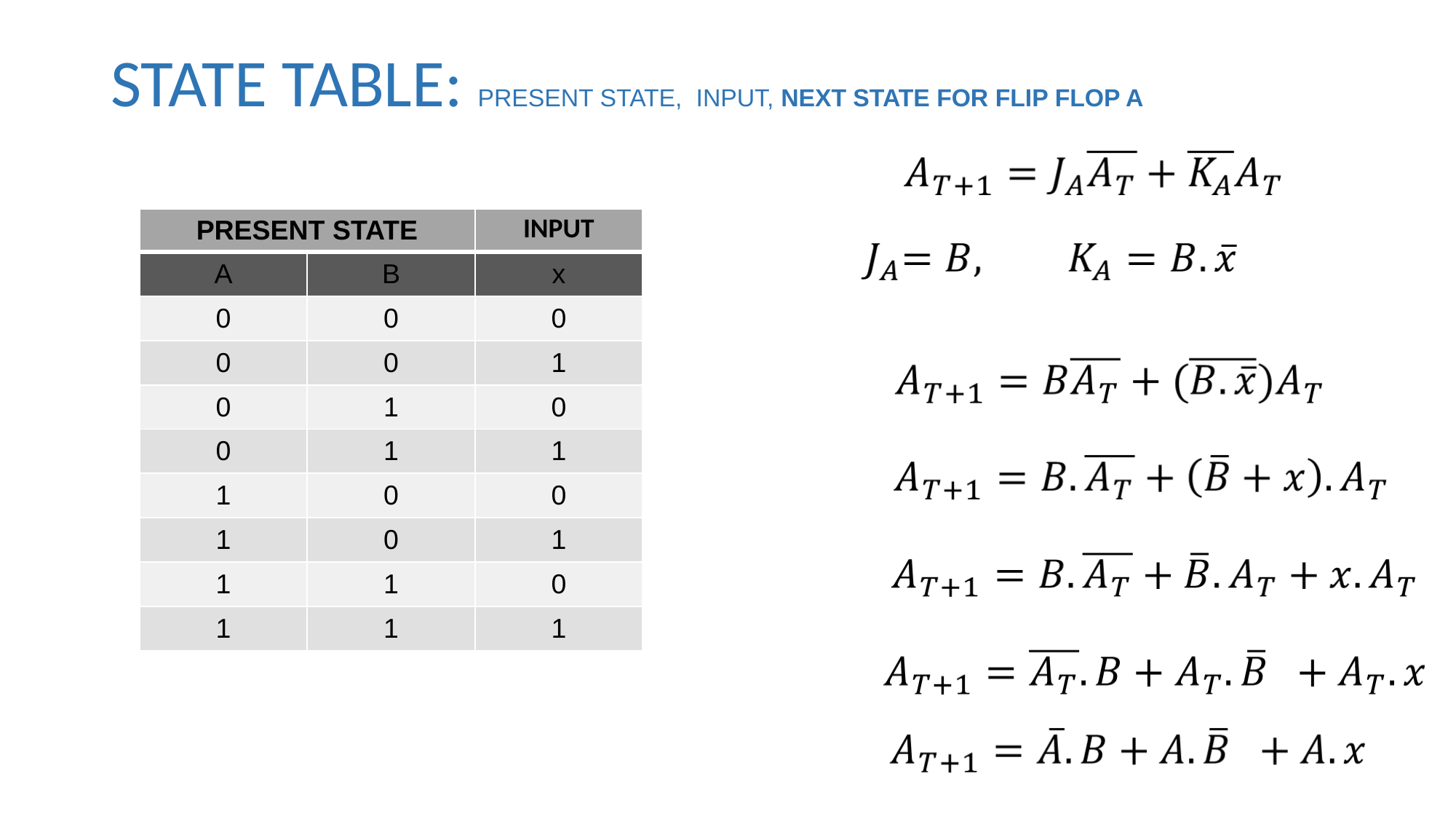

# STATE TABLE: PRESENT STATE,  INPUT, NEXT STATE FOR FLIP FLOP A

| PRESENT STATE |  | INPUT |
| --- | --- | --- |
| A | B | x |
| 0 | 0 | 0 |
| 0 | 0 | 1 |
| 0 | 1 | 0 |
| 0 | 1 | 1 |
| 1 | 0 | 0 |
| 1 | 0 | 1 |
| 1 | 1 | 0 |
| 1 | 1 | 1 |